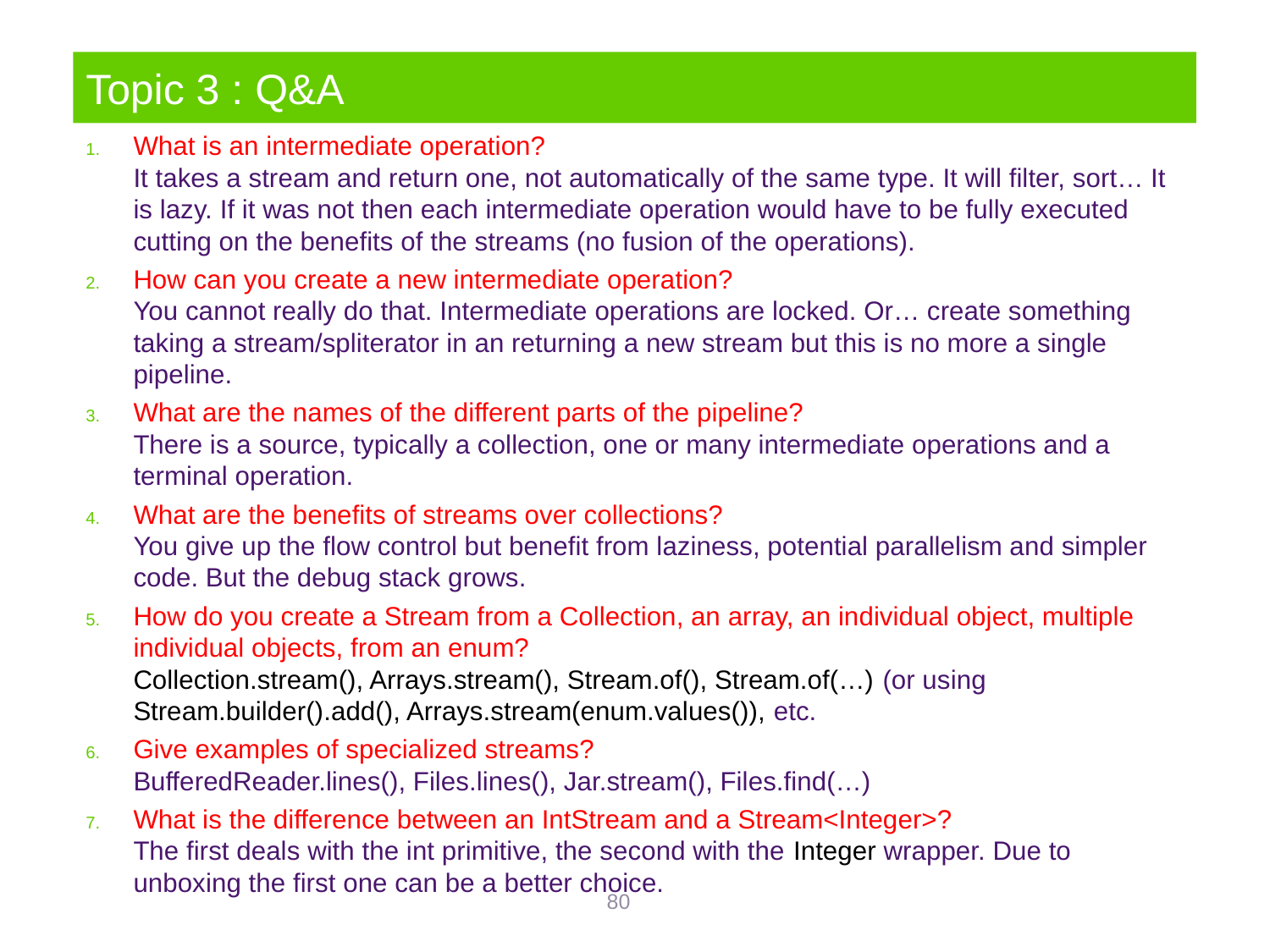

# Topic 3 : Q&A
What is an intermediate operation?
It takes a stream and return one, not automatically of the same type. It will filter, sort… It is lazy. If it was not then each intermediate operation would have to be fully executed cutting on the benefits of the streams (no fusion of the operations).
How can you create a new intermediate operation?
You cannot really do that. Intermediate operations are locked. Or… create something taking a stream/spliterator in an returning a new stream but this is no more a single pipeline.
What are the names of the different parts of the pipeline?
There is a source, typically a collection, one or many intermediate operations and a terminal operation.
What are the benefits of streams over collections?
You give up the flow control but benefit from laziness, potential parallelism and simpler code. But the debug stack grows.
How do you create a Stream from a Collection, an array, an individual object, multiple individual objects, from an enum?
Collection.stream(), Arrays.stream(), Stream.of(), Stream.of(…) (or using Stream.builder().add(), Arrays.stream(enum.values()), etc.
Give examples of specialized streams?
BufferedReader.lines(), Files.lines(), Jar.stream(), Files.find(…)
What is the difference between an IntStream and a Stream<Integer>?
The first deals with the int primitive, the second with the Integer wrapper. Due to unboxing the first one can be a better choice.